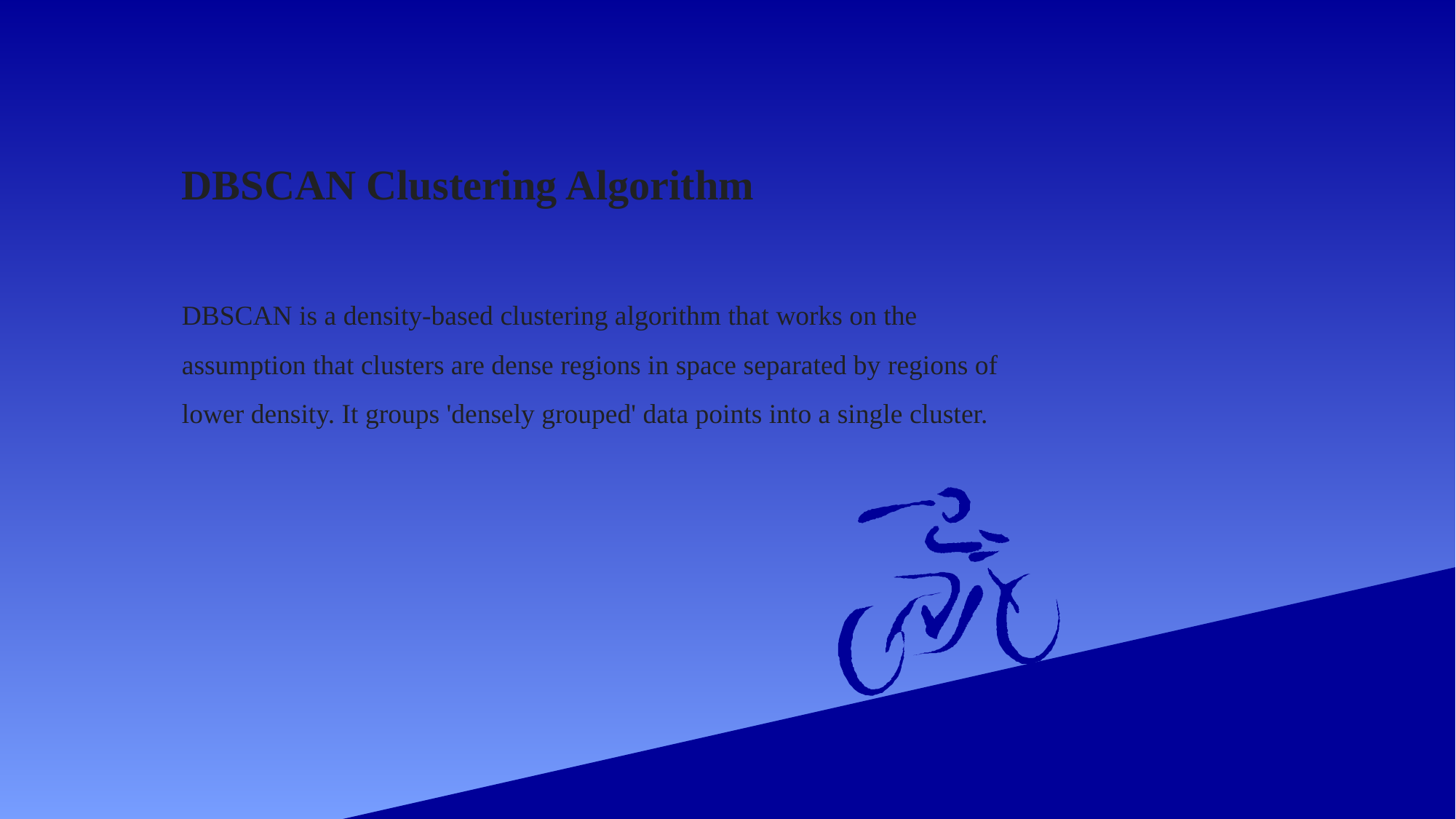

DBSCAN Clustering Algorithm

DBSCAN is a density-based clustering algorithm that works on the assumption that clusters are dense regions in space separated by regions of lower density. It groups 'densely grouped' data points into a single cluster.